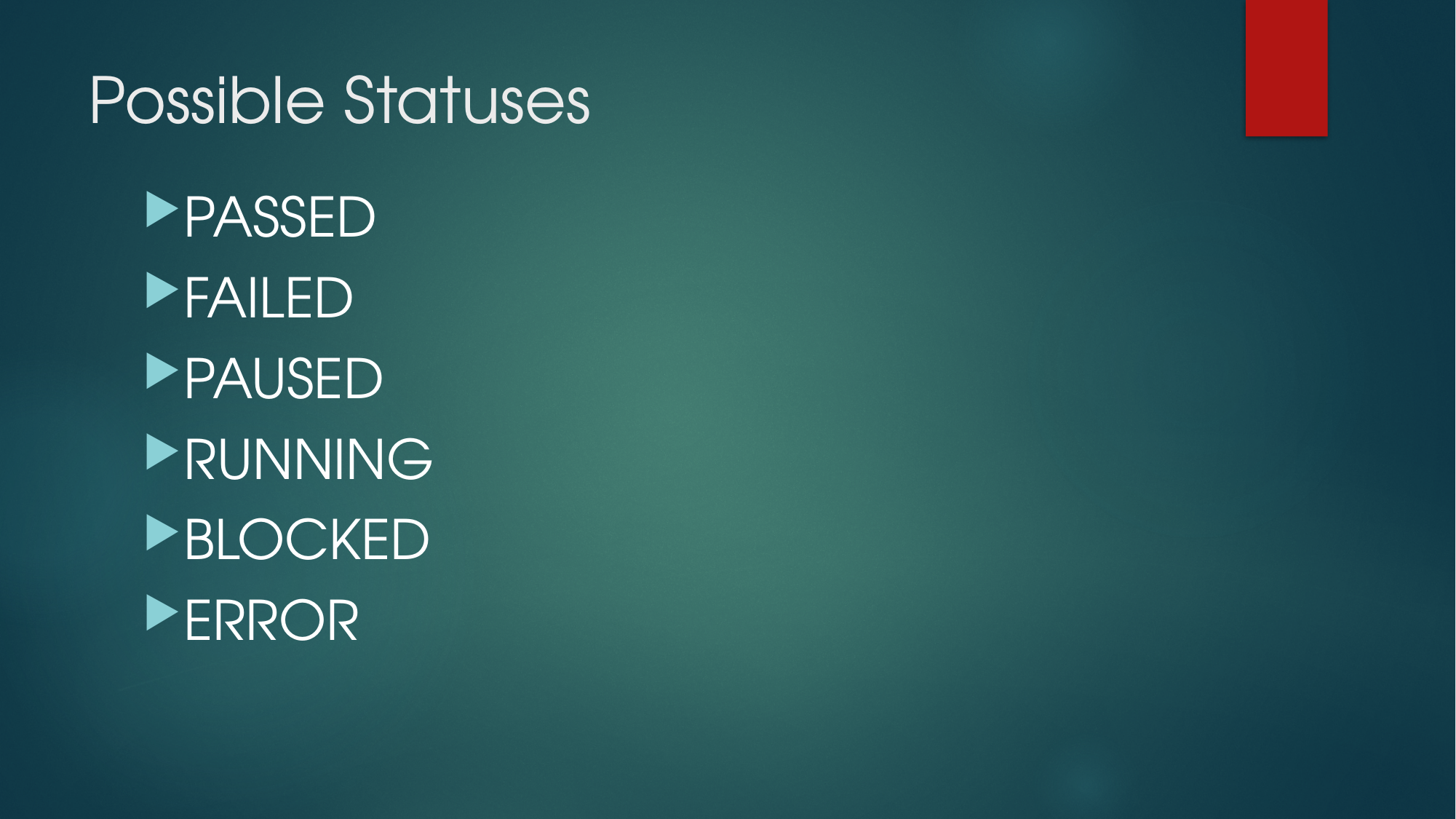

# Possible Statuses
PASSED
FAILED
PAUSED
RUNNING
BLOCKED
ERROR